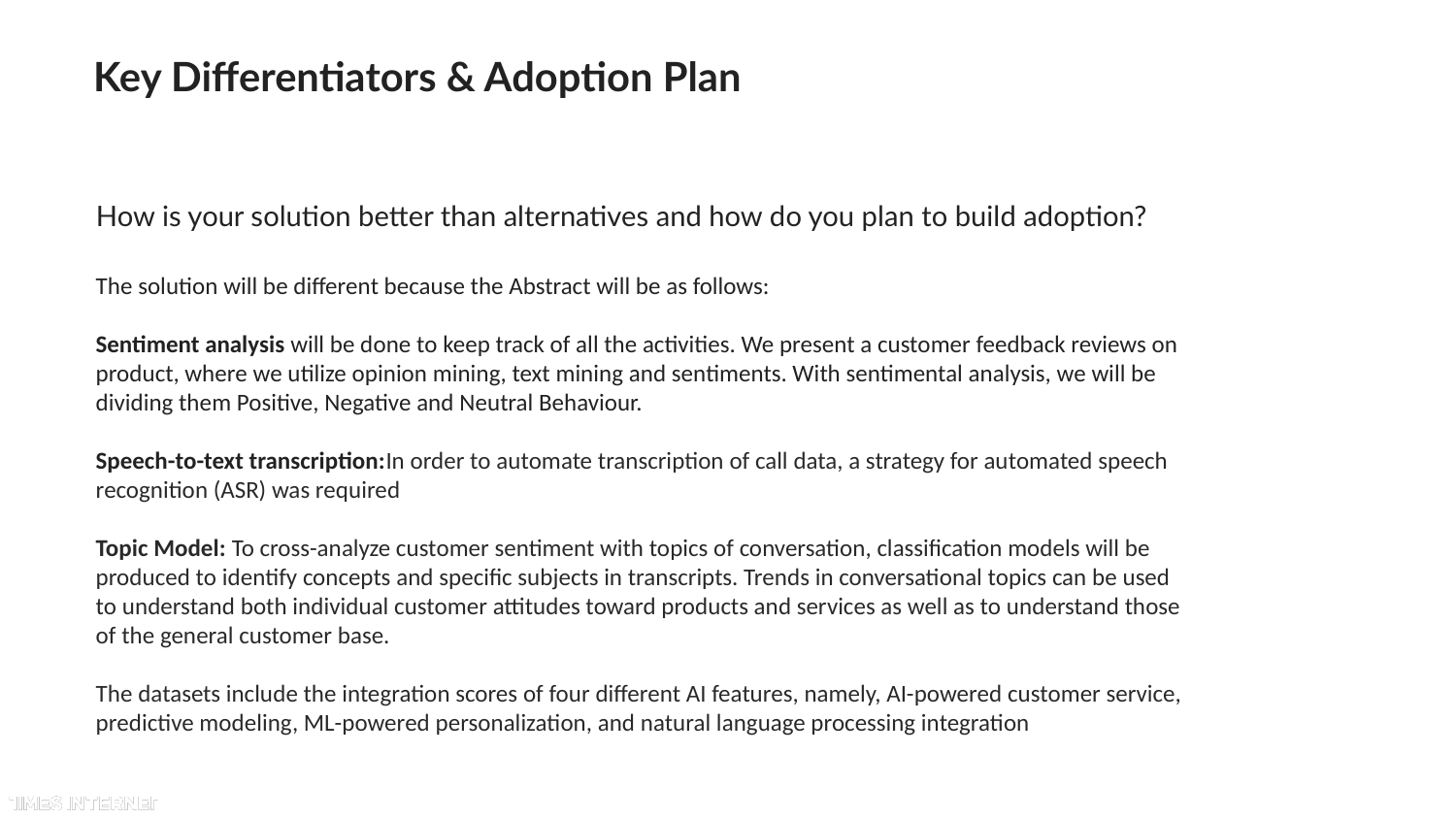

# Key Differentiators & Adoption Plan
How is your solution better than alternatives and how do you plan to build adoption?
The solution will be different because the Abstract will be as follows:

Sentiment analysis will be done to keep track of all the activities. We present a customer feedback reviews on product, where we utilize opinion mining, text mining and sentiments. With sentimental analysis, we will be dividing them Positive, Negative and Neutral Behaviour.

Speech-to-text transcription:In order to automate transcription of call data, a strategy for automated speech recognition (ASR) was required

Topic Model: To cross-analyze customer sentiment with topics of conversation, classification models will be produced to identify concepts and specific subjects in transcripts. Trends in conversational topics can be used to understand both individual customer attitudes toward products and services as well as to understand those of the general customer base.

The datasets include the integration scores of four different AI features, namely, AI-powered customer service, predictive modeling, ML-powered personalization, and natural language processing integration